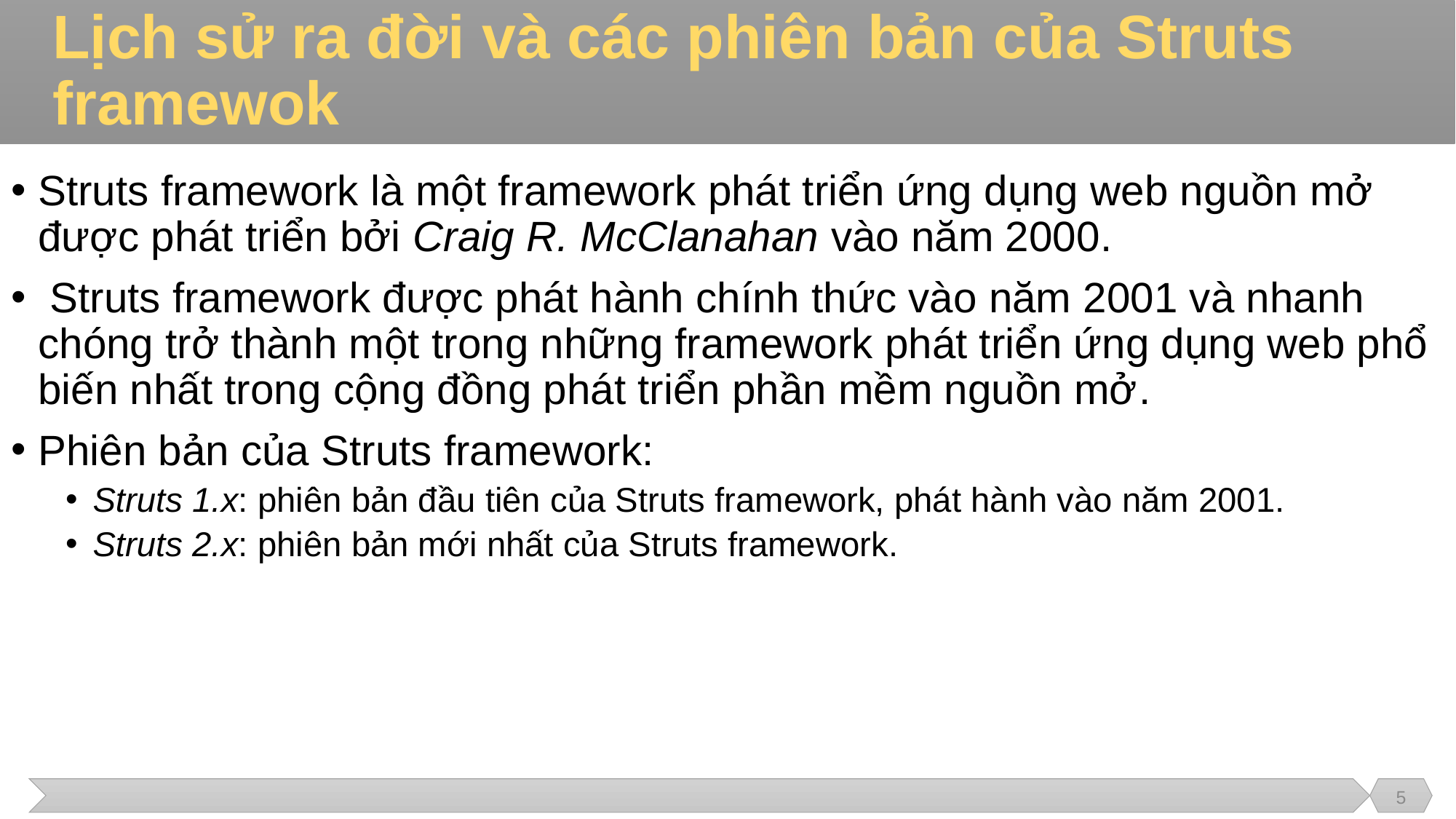

# Lịch sử ra đời và các phiên bản của Struts framewok
Struts framework là một framework phát triển ứng dụng web nguồn mở được phát triển bởi Craig R. McClanahan vào năm 2000.
 Struts framework được phát hành chính thức vào năm 2001 và nhanh chóng trở thành một trong những framework phát triển ứng dụng web phổ biến nhất trong cộng đồng phát triển phần mềm nguồn mở.
Phiên bản của Struts framework:
Struts 1.x: phiên bản đầu tiên của Struts framework, phát hành vào năm 2001.
Struts 2.x: phiên bản mới nhất của Struts framework.
5